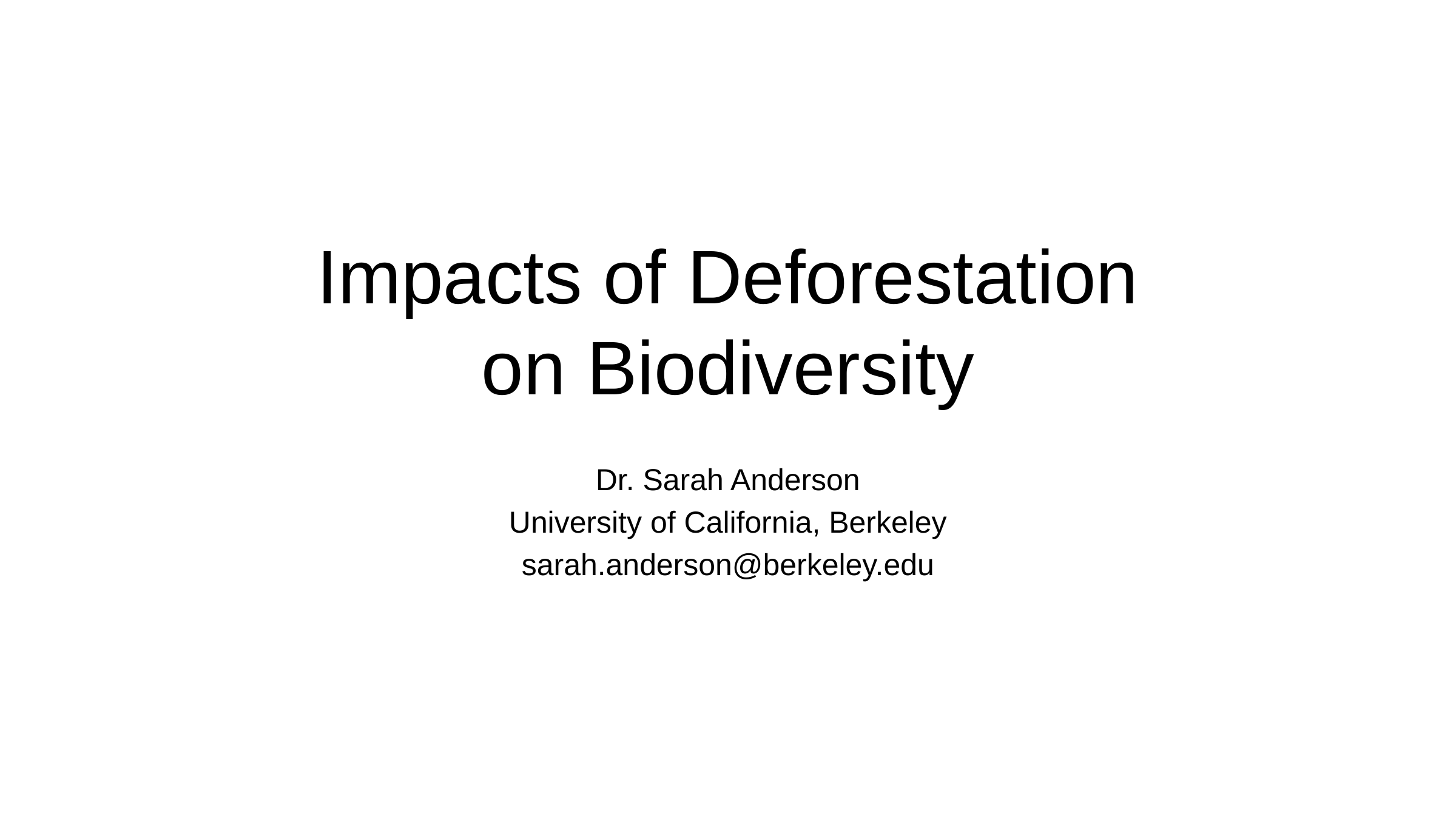

# Impacts of Deforestation on Biodiversity
Dr. Sarah Anderson
University of California, Berkeley
sarah.anderson@berkeley.edu